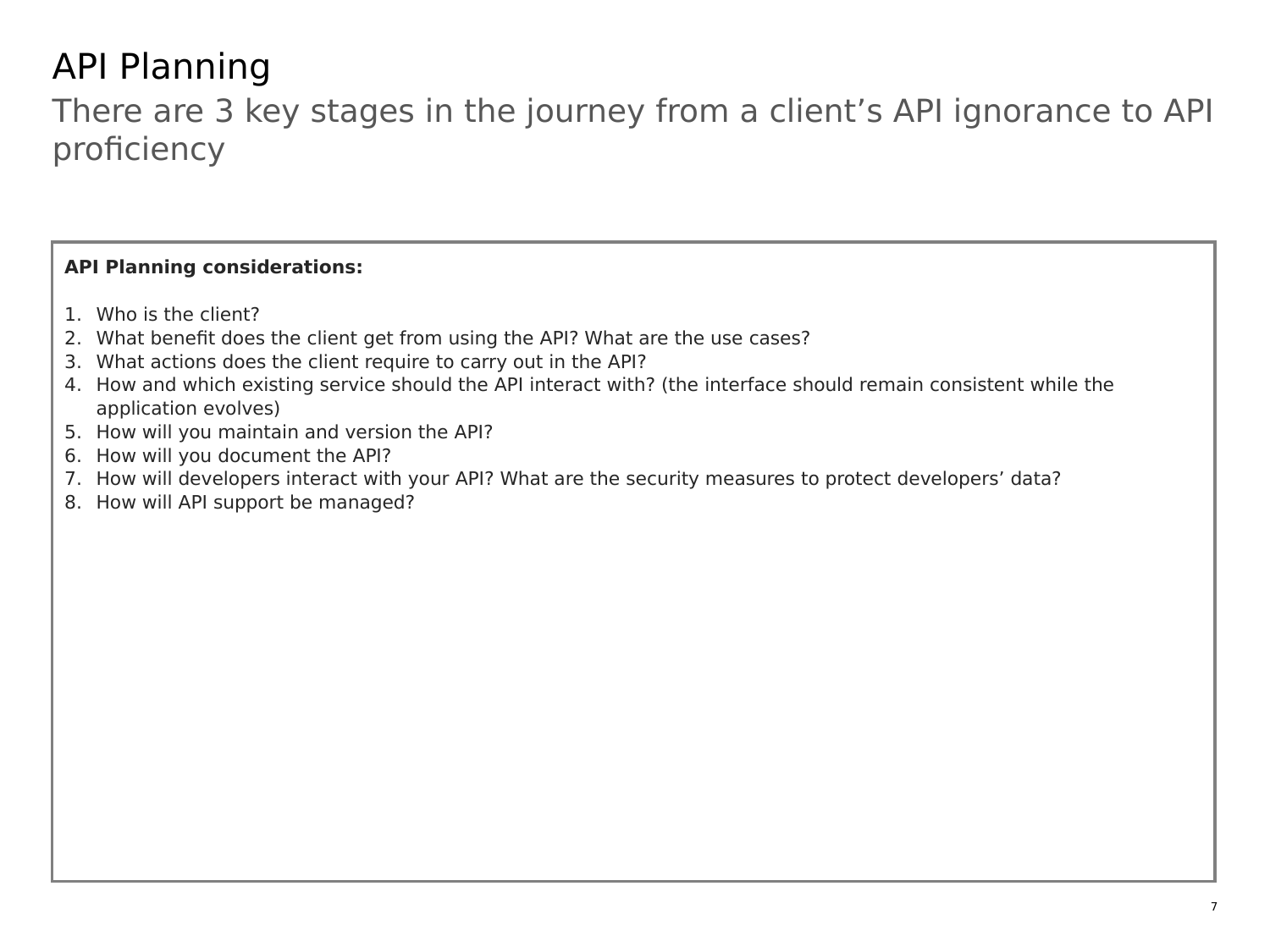

# API Planning
There are 3 key stages in the journey from a client’s API ignorance to API proficiency
API Planning considerations:

Who is the client?
What benefit does the client get from using the API? What are the use cases?
What actions does the client require to carry out in the API?
How and which existing service should the API interact with? (the interface should remain consistent while the application evolves)
How will you maintain and version the API?
How will you document the API?
How will developers interact with your API? What are the security measures to protect developers’ data?
How will API support be managed?